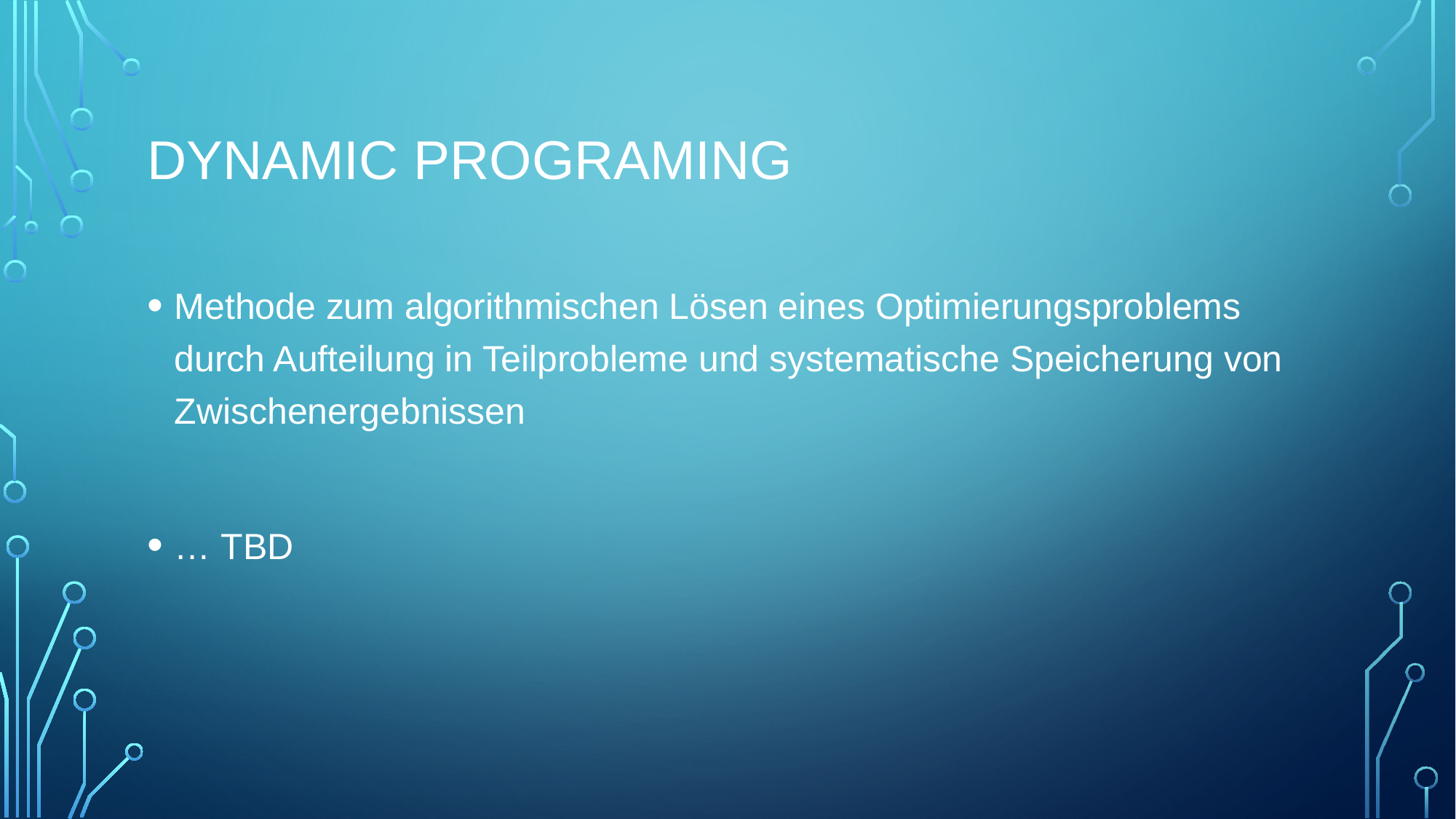

# Dynamic programing
Methode zum algorithmischen Lösen eines Optimierungsproblems durch Aufteilung in Teilprobleme und systematische Speicherung von Zwischenergebnissen

… TBD